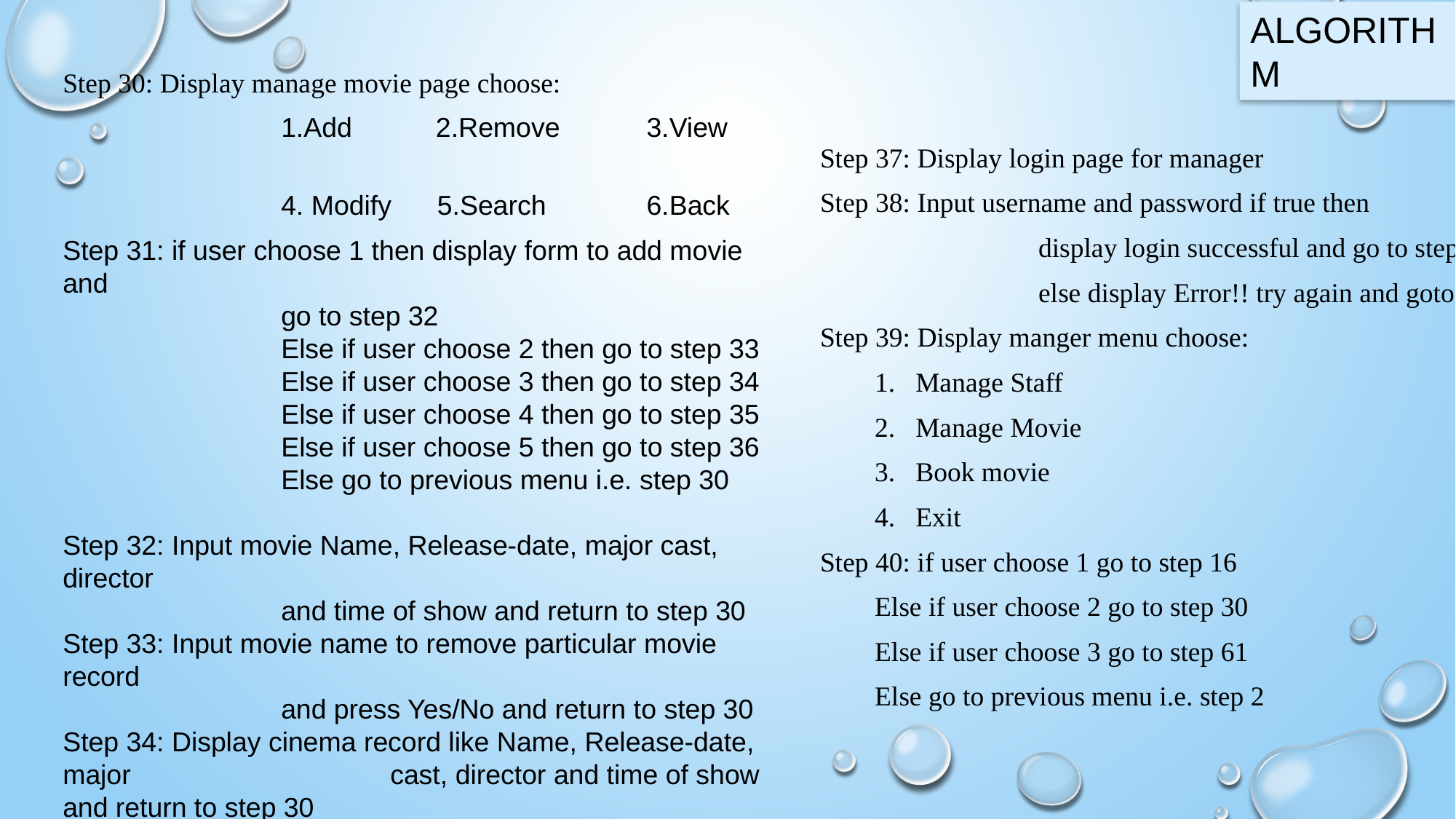

ALGORITHM
Step 30: Display manage movie page choose:
		1.Add	      2.Remove	     3.View
		4. Modify      5.Search	     6.Back
Step 31: if user choose 1 then display form to add movie and
		go to step 32
  		Else if user choose 2 then go to step 33
  		Else if user choose 3 then go to step 34
  		Else if user choose 4 then go to step 35
  		Else if user choose 5 then go to step 36
  		Else go to previous menu i.e. step 30

Step 32: Input movie Name, Release-date, major cast, director
		and time of show and return to step 30
Step 33: Input movie name to remove particular movie record
		and press Yes/No and return to step 30
Step 34: Display cinema record like Name, Release-date, major 			cast, director and time of show and return to step 30
Step 35: Input movie name to modify the particular movie record,
		modify it and return to step 30
Step 36: Input movie name to show the particular movie record
		and return to step 30

Step 37: Display login page for manager
Step 38: Input username and password if true then
		display login successful and go to step 39
		else display Error!! try again and goto step 37
Step 39: Display manger menu choose:
Manage Staff
Manage Movie
Book movie
Exit
Step 40: if user choose 1 go to step 16
Else if user choose 2 go to step 30
Else if user choose 3 go to step 61
Else go to previous menu i.e. step 2